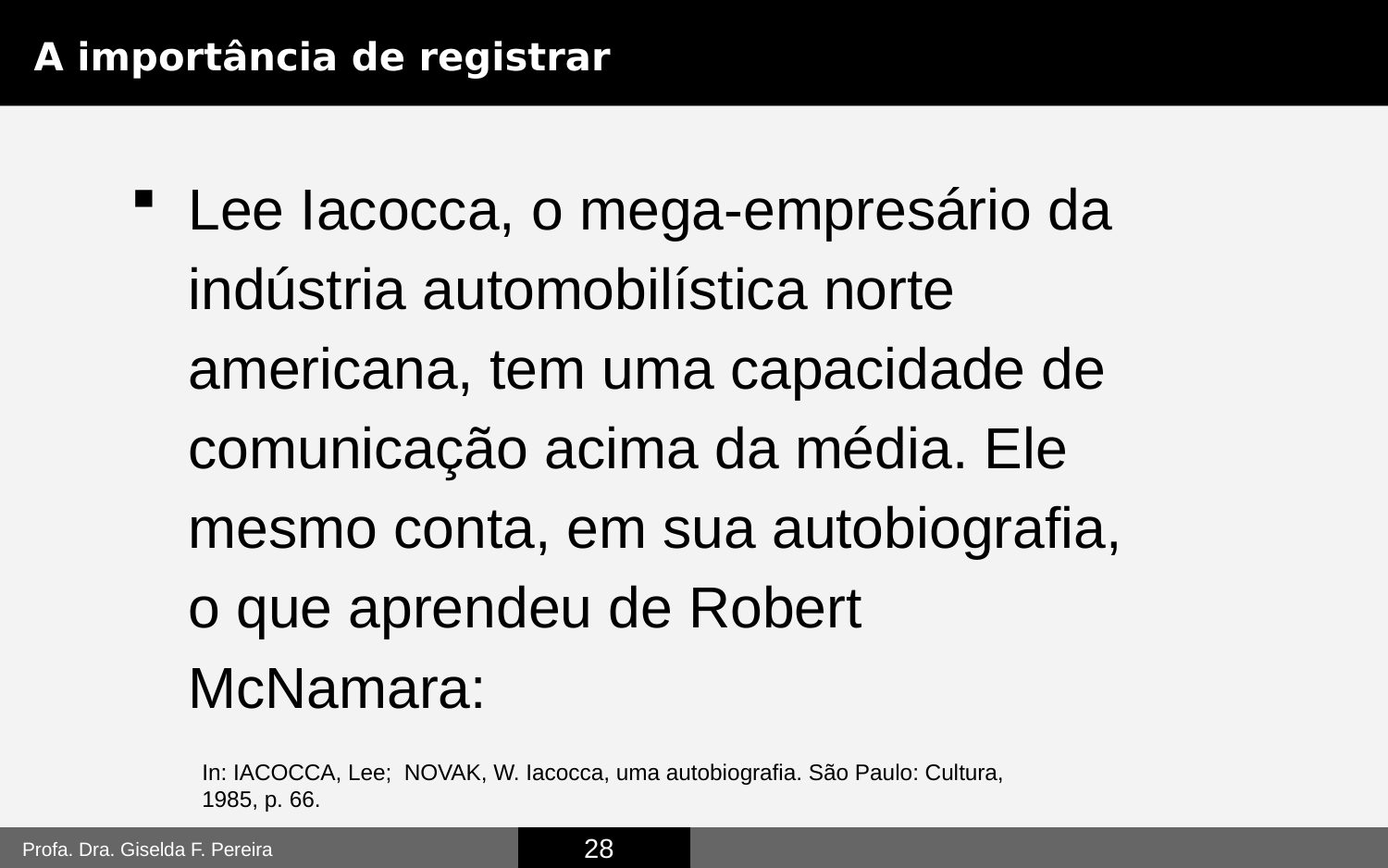

A importância de registrar
Lee Iacocca, o mega-empresário da indústria automobilística norte americana, tem uma capacidade de comunicação acima da média. Ele mesmo conta, em sua autobiografia, o que aprendeu de Robert McNamara:
In: IACOCCA, Lee;  NOVAK, W. Iacocca, uma autobiografia. São Paulo: Cultura, 1985, p. 66.
28